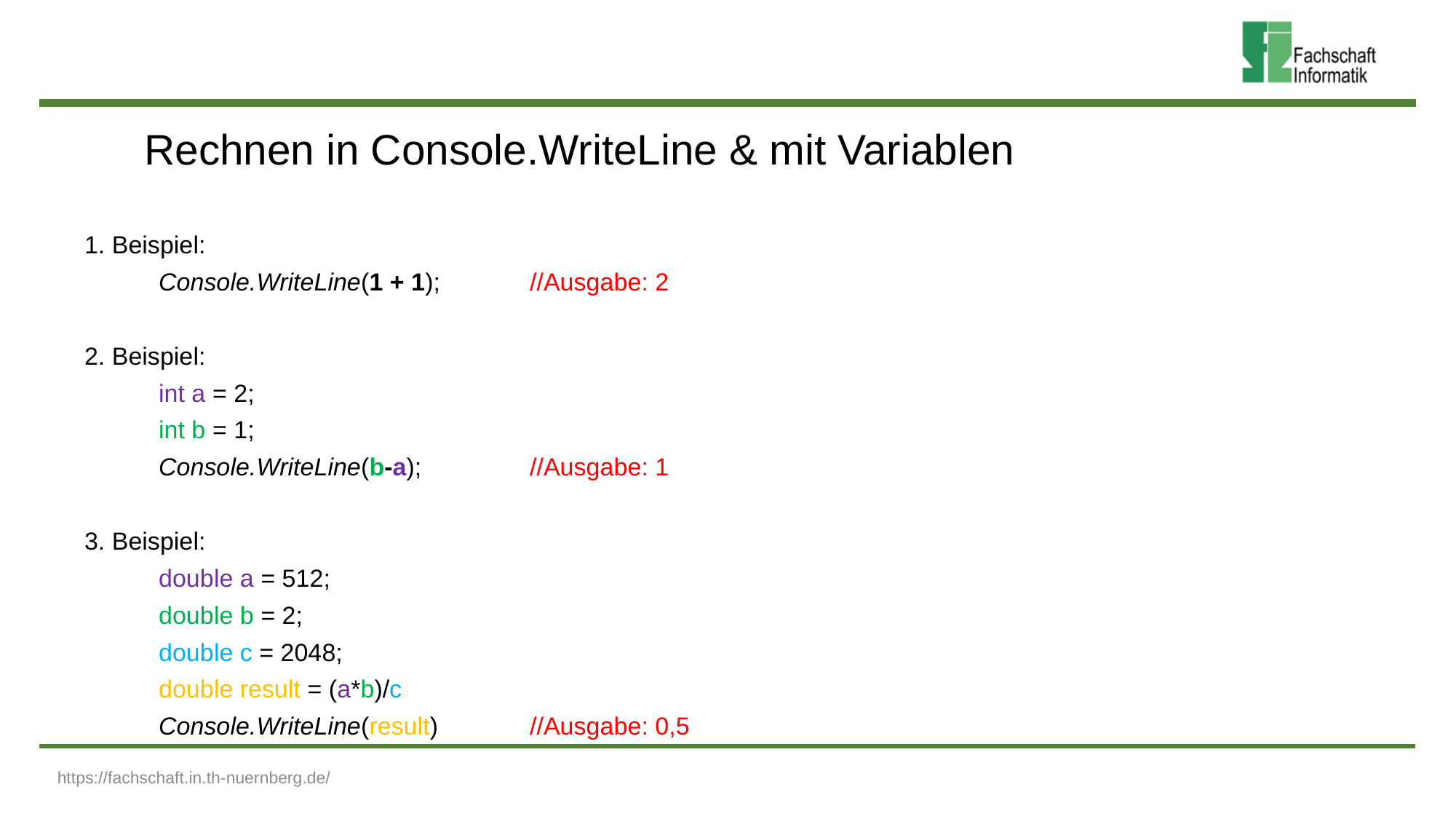

# Rechnen in Console.WriteLine & mit Variablen
1. Beispiel:
	Console.WriteLine(1 + 1); 		//Ausgabe: 2

2. Beispiel:
	int a = 2;
	int b = 1;
	Console.WriteLine(b-a); 		//Ausgabe: 1

3. Beispiel:
	double a = 512;
	double b = 2;
	double c = 2048;
	double result = (a*b)/c
	Console.WriteLine(result)		//Ausgabe: 0,5
https://fachschaft.in.th-nuernberg.de/